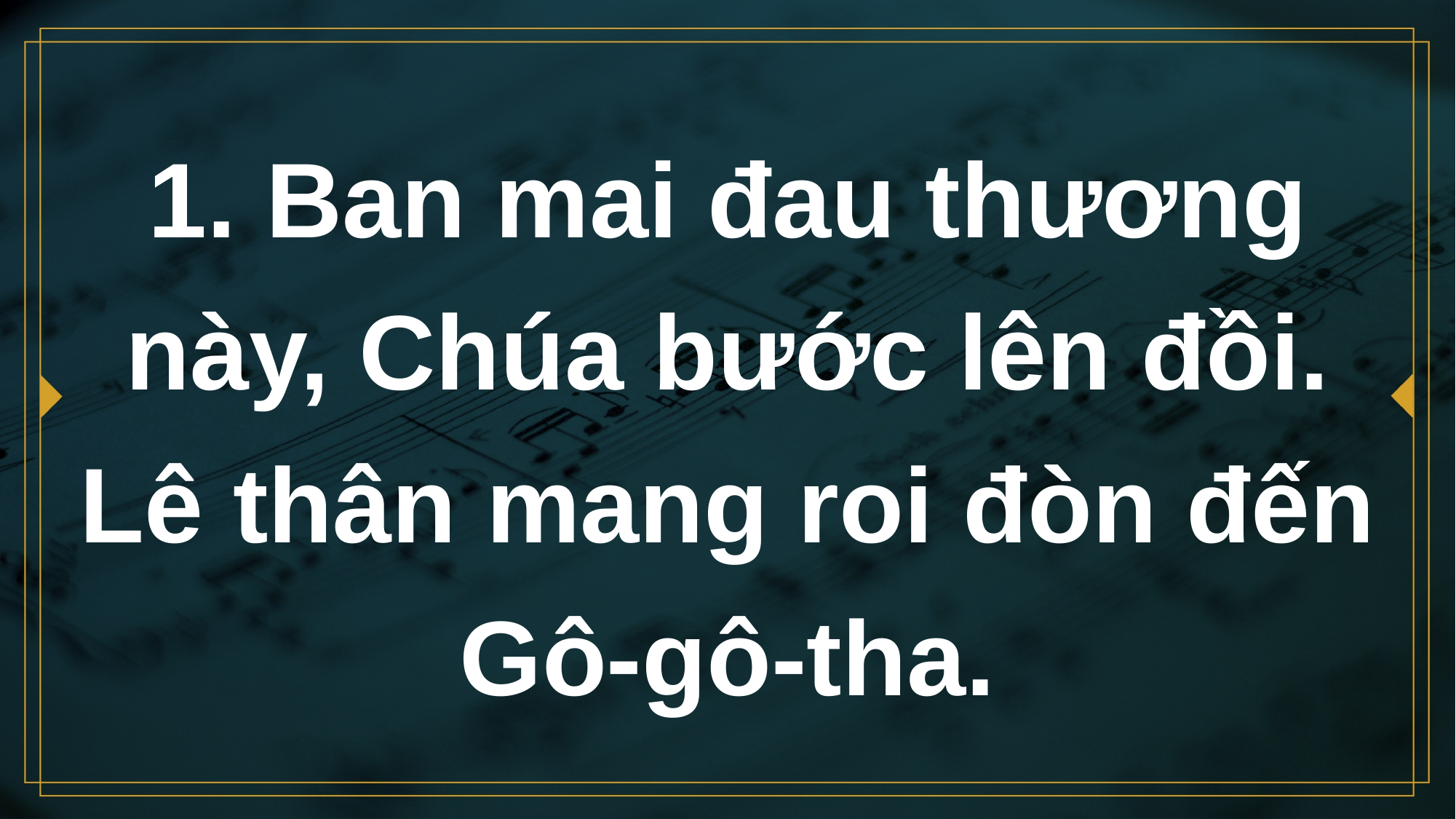

# 1. Ban mai đau thương này, Chúa bước lên đồi. Lê thân mang roi đòn đến Gô-gô-tha.